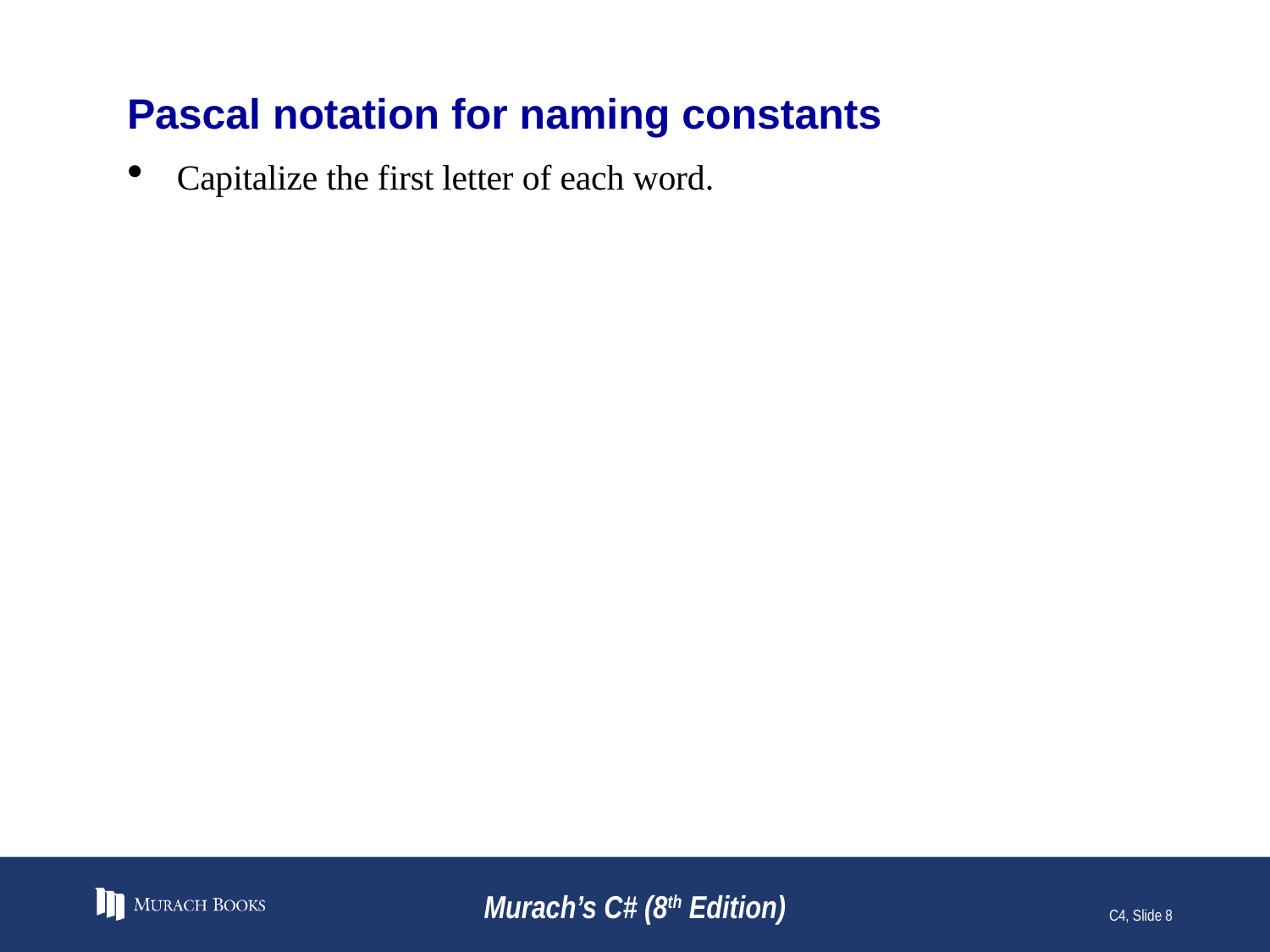

# Pascal notation for naming constants
Capitalize the first letter of each word.

Murach’s C# (8th Edition)

C4, Slide 8